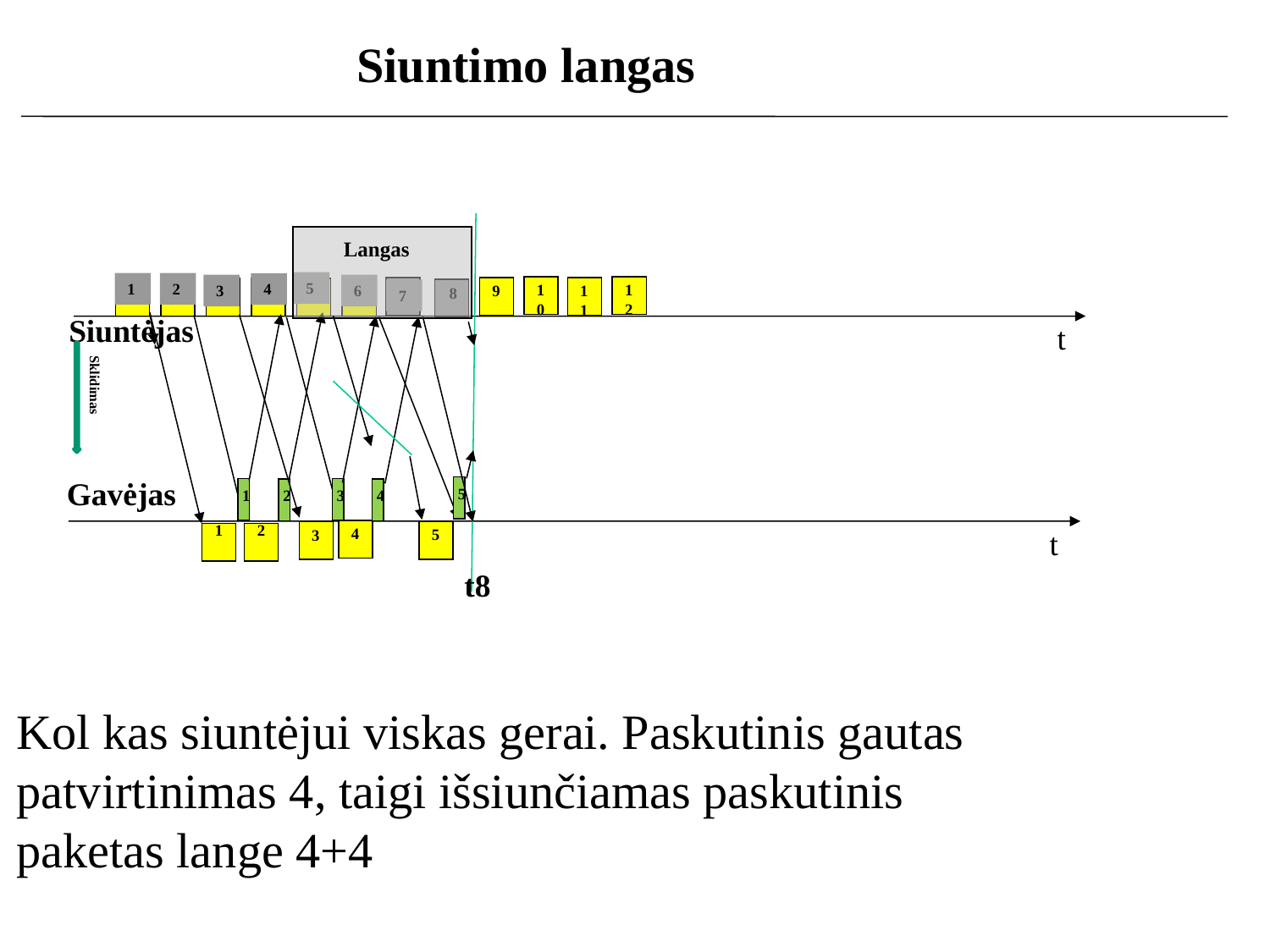

Siuntimo langas

Langas
5
1
2
4
12

10

9

11

3
6
8

7

Siuntėjas
t

Sklidimas

Gavėjas

5

1

3

4

2
2

1

t
4

5

3

t8
Kol kas siuntėjui viskas gerai. Paskutinis gautas
patvirtinimas 4, taigi išsiunčiamas paskutinis
paketas lange 4+4